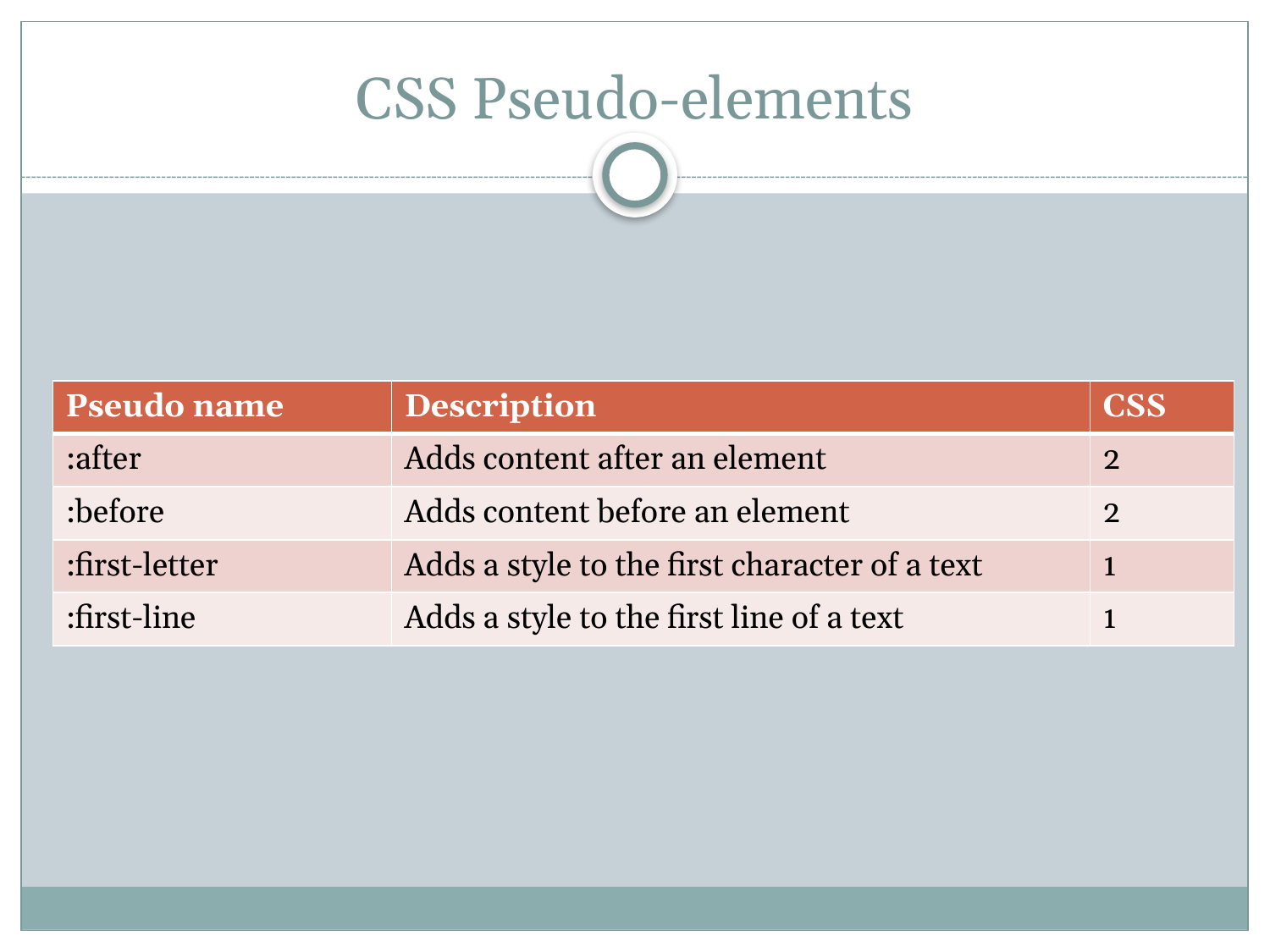

# CSS Pseudo-elements
| Pseudo name | Description | CSS |
| --- | --- | --- |
| :after | Adds content after an element | 2 |
| :before | Adds content before an element | 2 |
| :first-letter | Adds a style to the first character of a text | 1 |
| :first-line | Adds a style to the first line of a text | 1 |